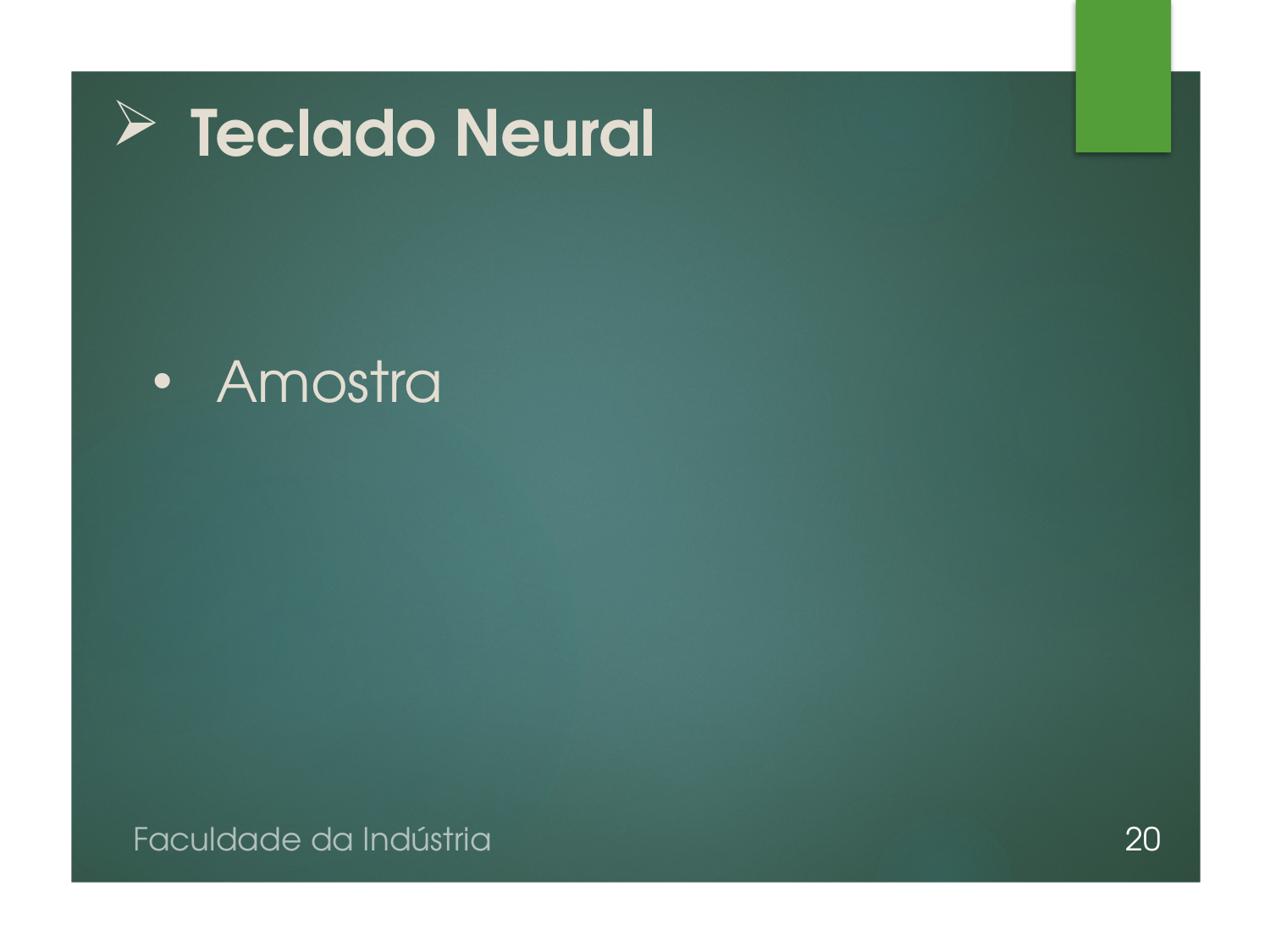

Teclado Neural
Amostra
20
Faculdade da Indústria